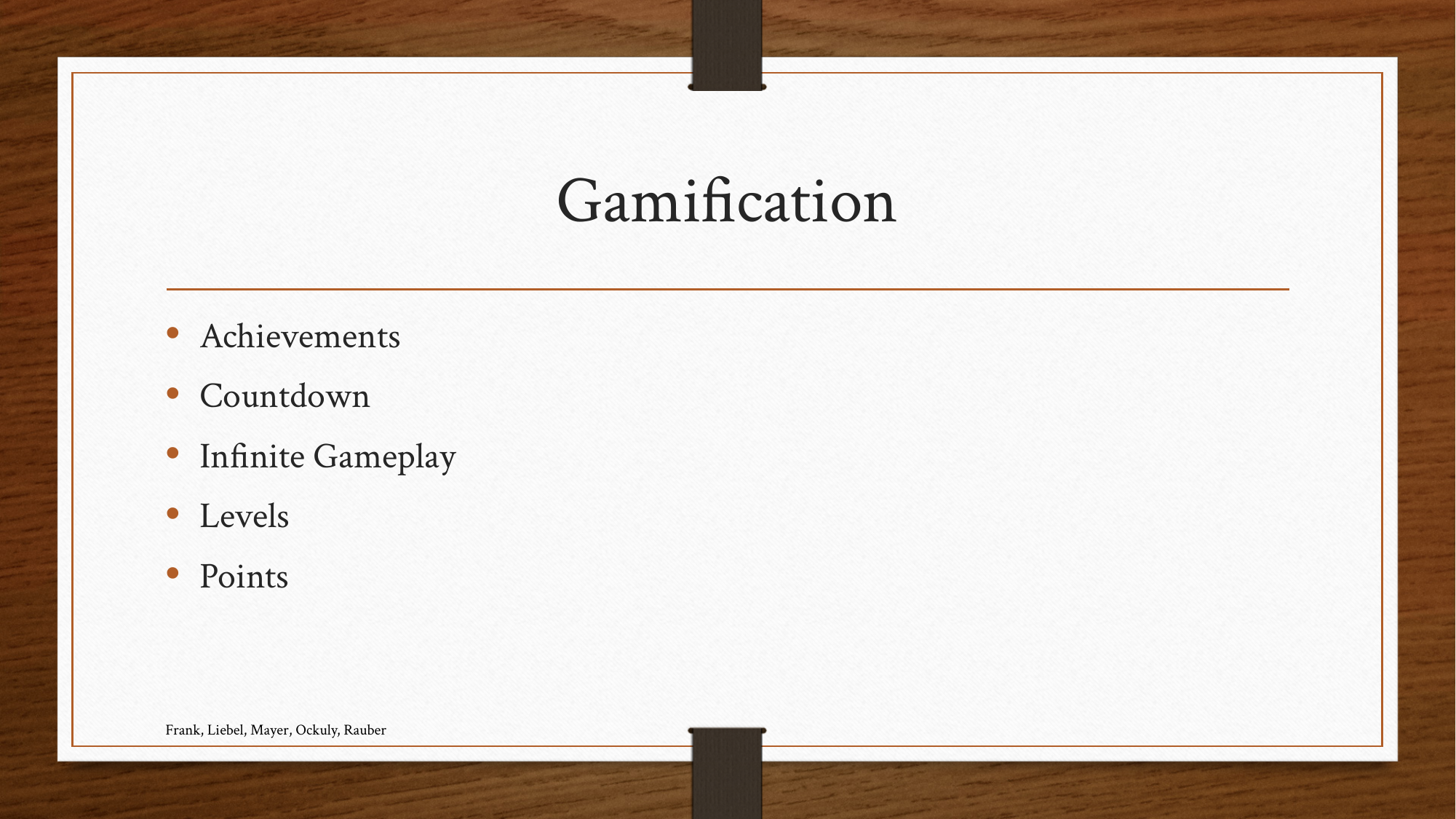

# Gamification
Achievements
Countdown
Infinite Gameplay
Levels
Points

Frank, Liebel, Mayer, Ockuly, Rauber